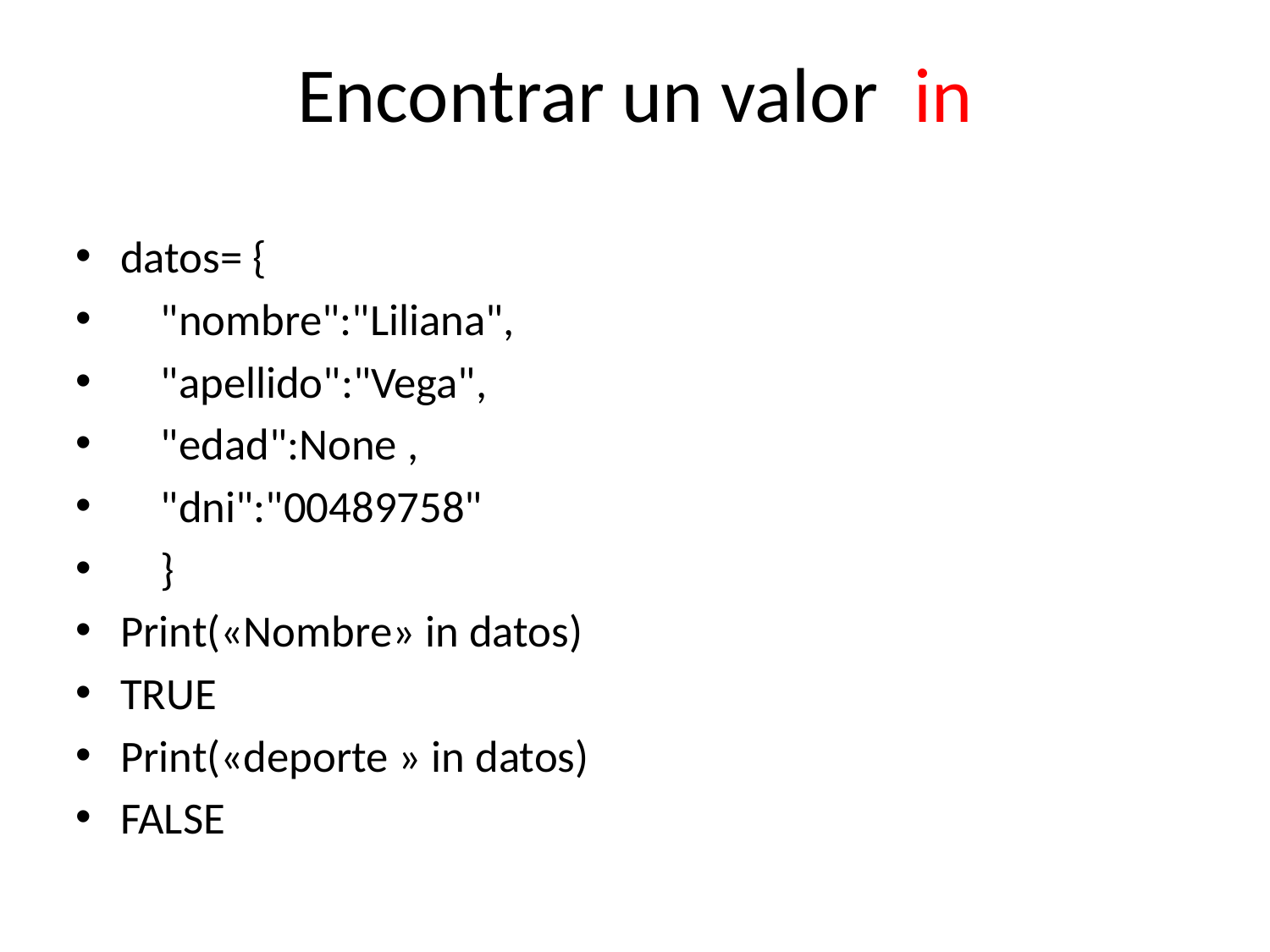

# Encontrar un valor  in
datos= {
    "nombre":"Liliana",
    "apellido":"Vega",
    "edad":None ,
    "dni":"00489758"
    }
Print(«Nombre» in datos)
TRUE
Print(«deporte » in datos)
FALSE